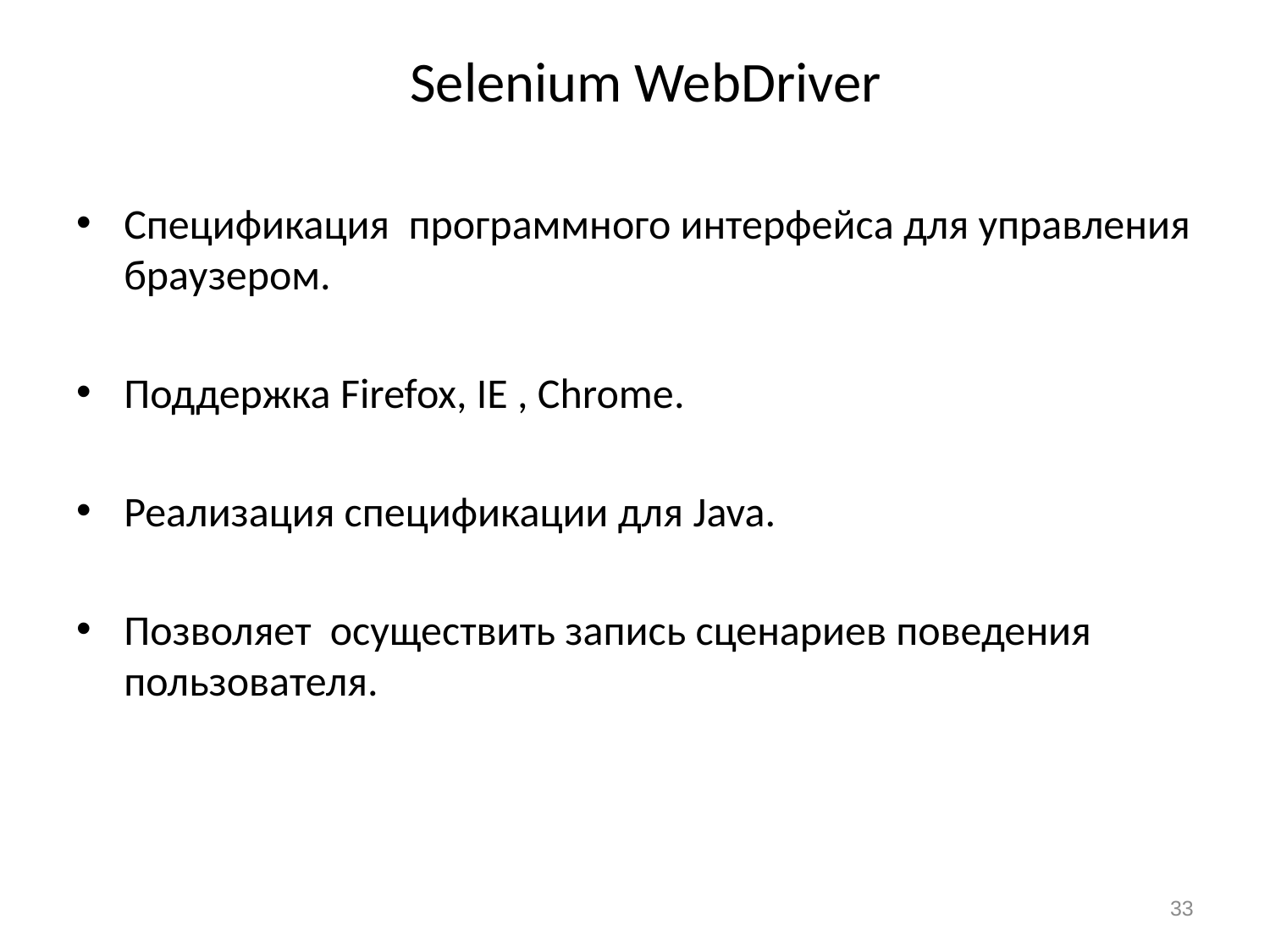

# Selenium WebDriver
Спецификация  программного интерфейса для управления браузером.

Поддержка Firefox, IE , Chrome.

Реализация спецификации для Java.

Позволяет  осуществить запись сценариев поведения пользователя.

33